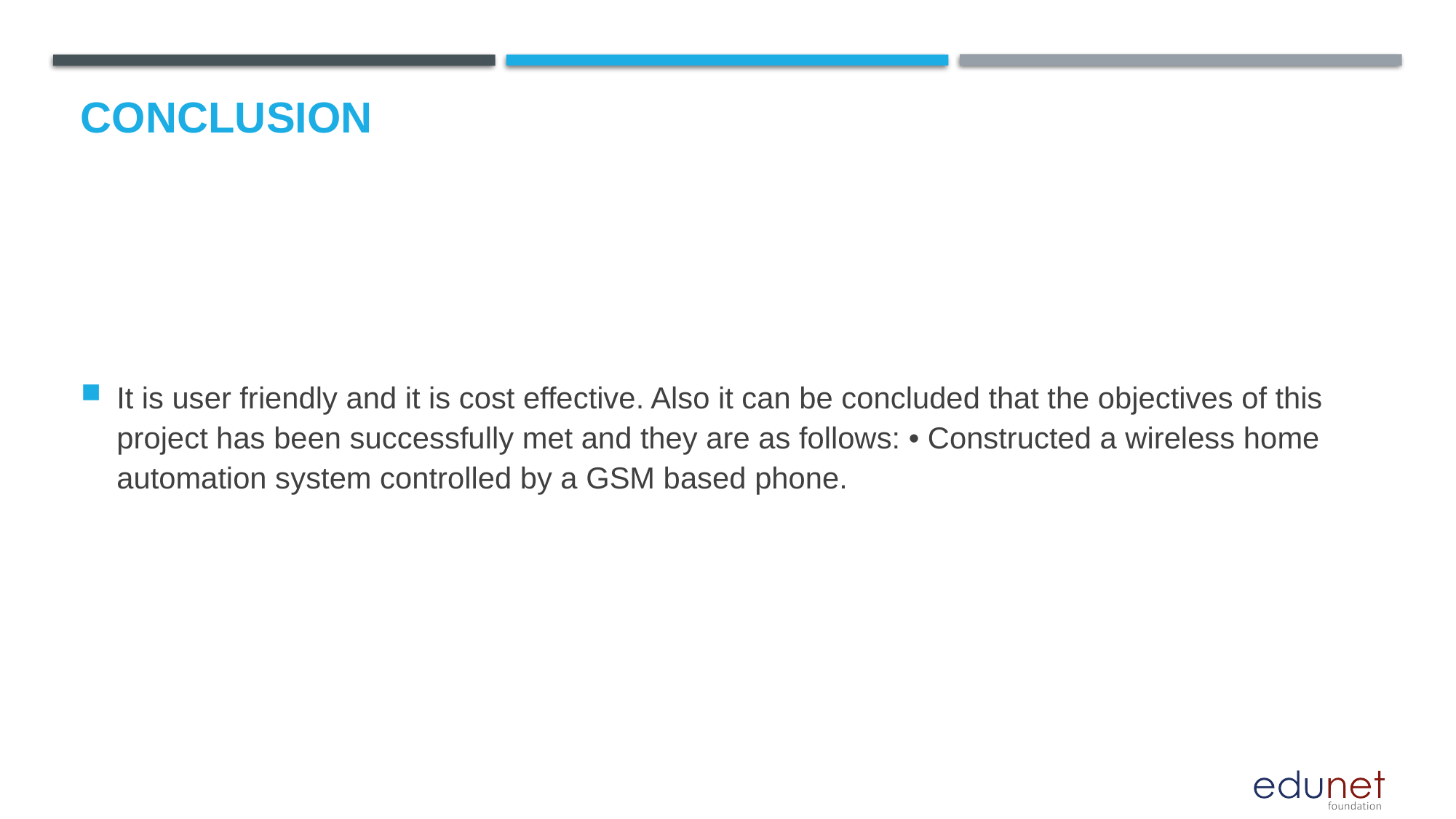

# Conclusion
It is user friendly and it is cost effective. Also it can be concluded that the objectives of this project has been successfully met and they are as follows: • Constructed a wireless home automation system controlled by a GSM based phone.